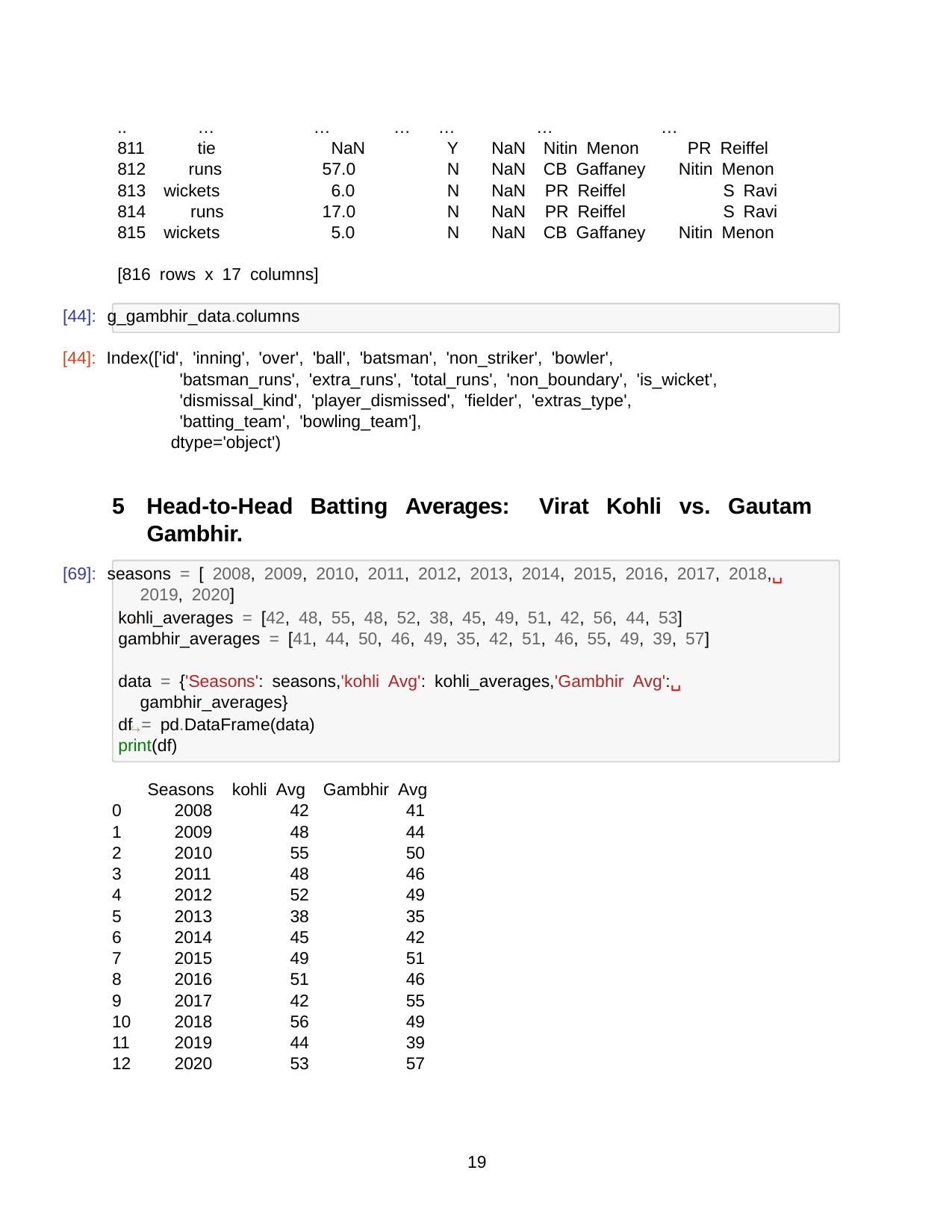

..
811
812
813 wickets
814 runs
815 wickets
…
…
…
…
…
…
tie
runs
NaN
57.0
6.0
17.0
5.0
Y
N
N
N
N
NaN Nitin Menon
NaN CB Gaffaney
PR Reiffel
Nitin Menon
S Ravi
NaN
NaN
PR Reiffel
PR Reiffel
NaN CB Gaffaney
S Ravi
Nitin Menon
[816 rows x 17 columns]

[44]: g_gambhir_data.columns
[44]: Index(['id', 'inning', 'over', 'ball', 'batsman', 'non_striker', 'bowler',
'batsman_runs', 'extra_runs', 'total_runs', 'non_boundary', 'is_wicket',
'dismissal_kind', 'player_dismissed', 'fielder', 'extras_type',
'batting_team', 'bowling_team'],

dtype='object')
5 Head-to-Head Batting Averages: Virat Kohli vs. Gautam
Gambhir.

[69]: seasons = [ 2008, 2009, 2010, 2011, 2012, 2013, 2014, 2015, 2016, 2017, 2018,␣
↪
2019, 2020]
kohli_averages = [42, 48, 55, 48, 52, 38, 45, 49, 51, 42, 56, 44, 53]
gambhir_averages = [41, 44, 50, 46, 49, 35, 42, 51, 46, 55, 49, 39, 57]
data = {'Seasons': seasons,'kohli Avg': kohli_averages,'Gambhir Avg':␣
↪
gambhir_averages}
df = pd.DataFrame(data)
print(df)
Seasons kohli Avg Gambhir Avg
0
2008
2009
2010
2011
2012
2013
2014
2015
2016
2017
2018
2019
2020
42
48
55
48
52
38
45
49
51
42
56
44
53
41
44
50
46
49
35
42
51
46
55
49
39
57
1
2
3
4
5
6
7
8
9
10
11
12
19